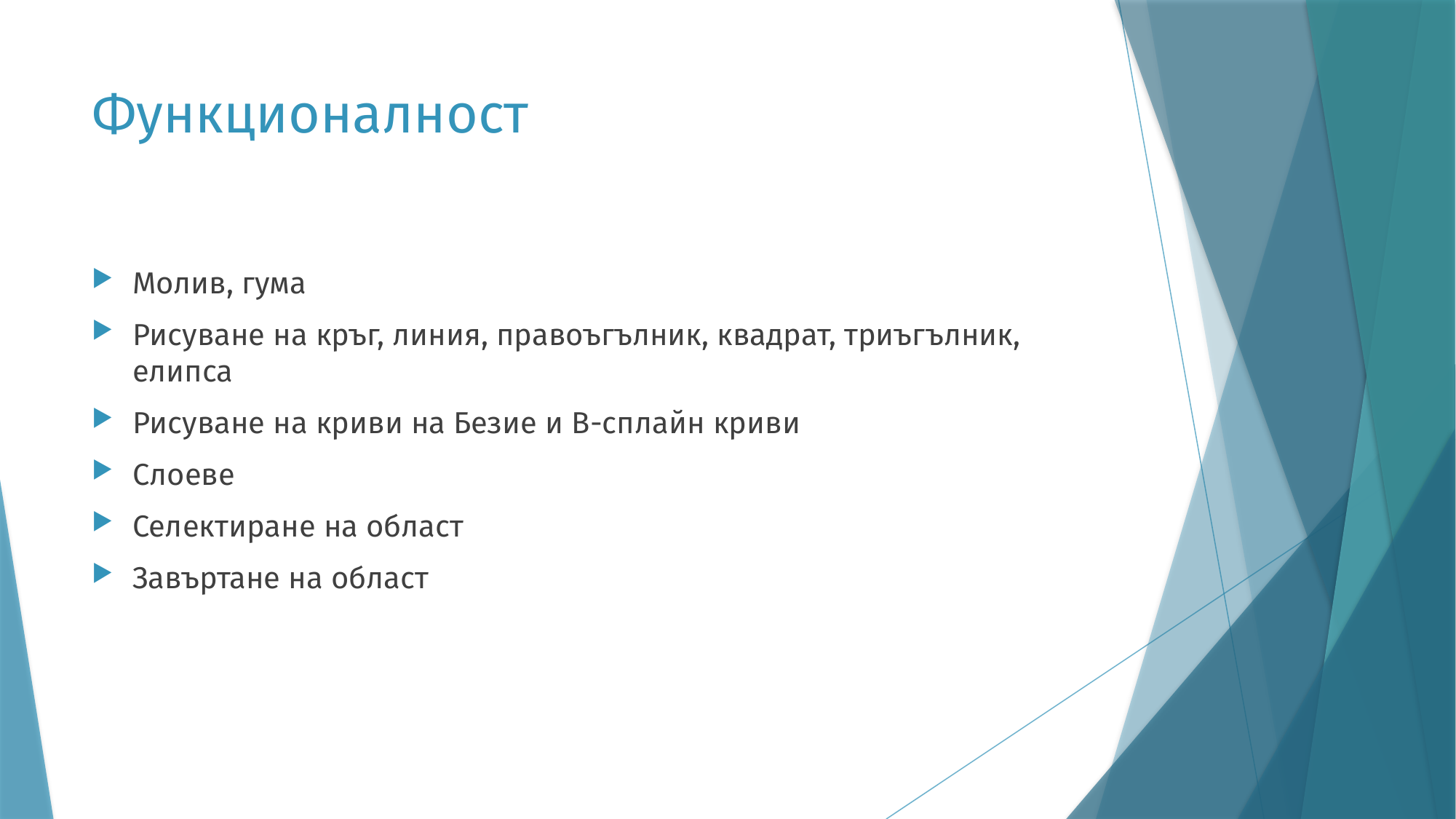

# Функционалност
Молив, гума
Рисуване на кръг, линия, правоъгълник, квадрат, триъгълник, елипса
Рисуване на криви на Безие и B-сплайн криви
Слоеве
Селектиране на област
Завъртане на област